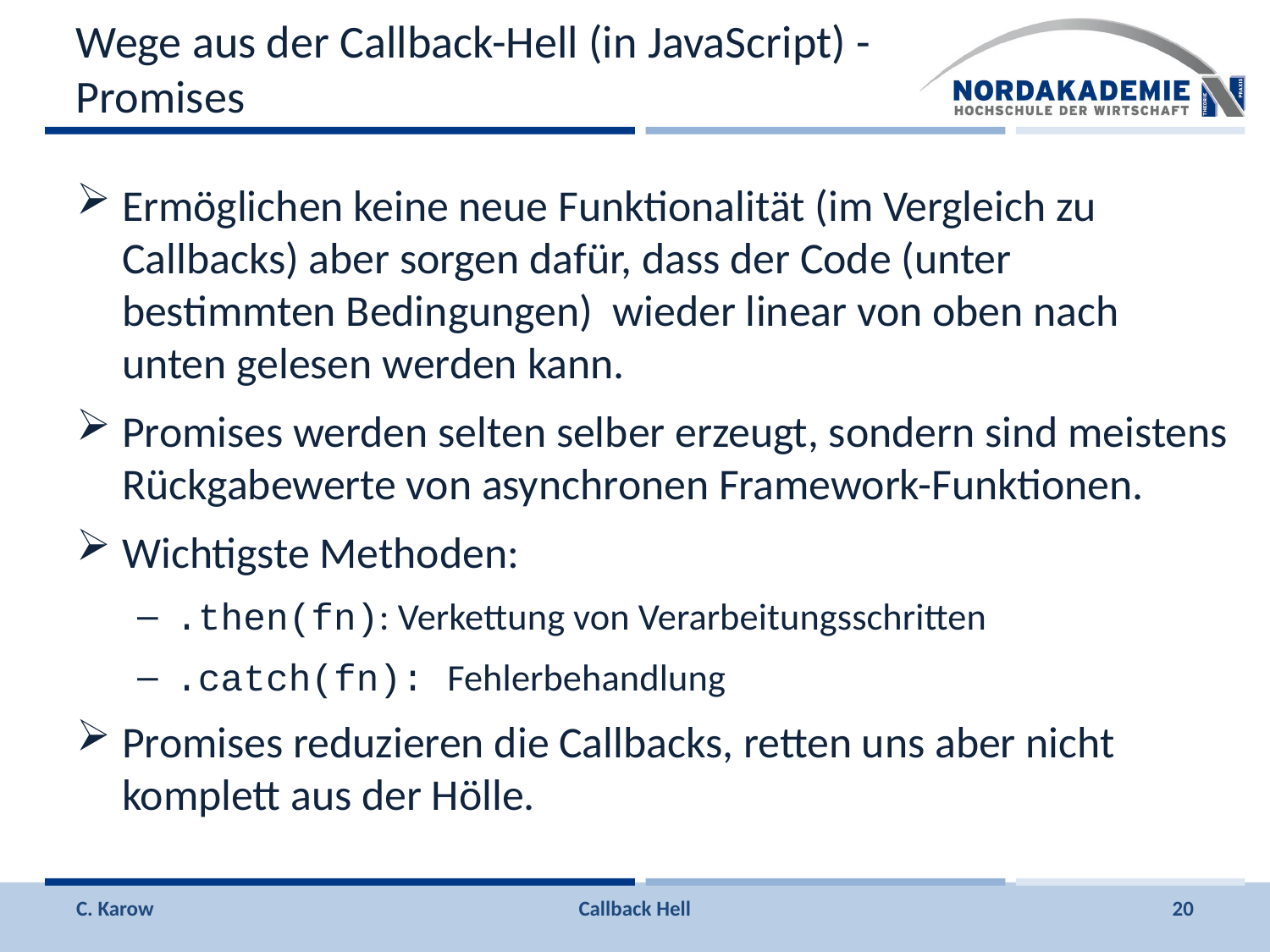

# Wege aus der Callback-Hell (in JavaScript) - Promises
Ermöglichen keine neue Funktionalität (im Vergleich zu Callbacks) aber sorgen dafür, dass der Code (unter bestimmten Bedingungen)  wieder linear von oben nach unten gelesen werden kann.
Promises werden selten selber erzeugt, sondern sind meistens Rückgabewerte von asynchronen Framework-Funktionen.
Wichtigste Methoden:
.then(fn): Verkettung von Verarbeitungsschritten
.catch(fn): Fehlerbehandlung
Promises reduzieren die Callbacks, retten uns aber nicht komplett aus der Hölle.
C. Karow
Callback Hell
20